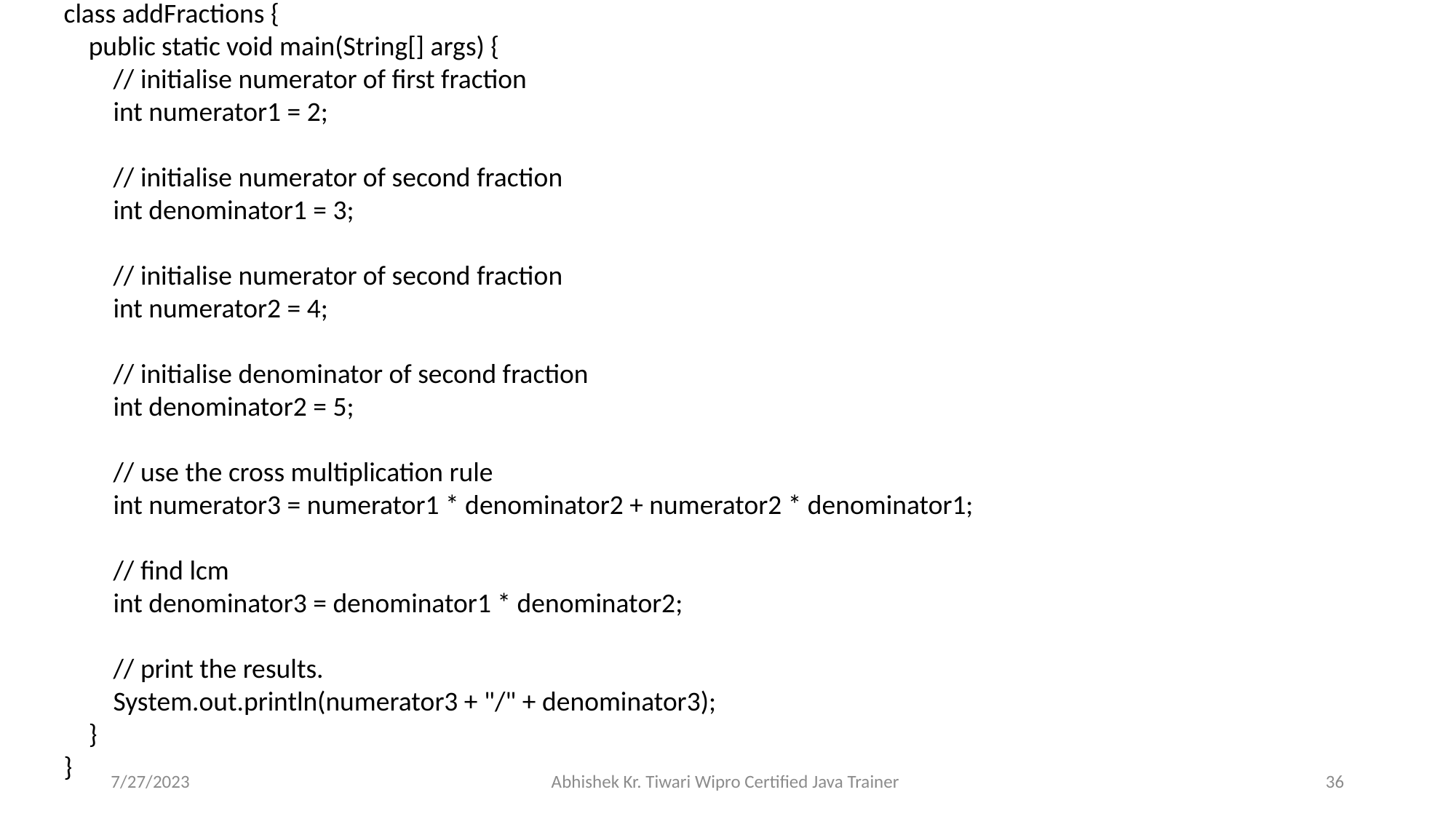

class addFractions {
    public static void main(String[] args) {
        // initialise numerator of first fraction
        int numerator1 = 2;

        // initialise numerator of second fraction
        int denominator1 = 3;

        // initialise numerator of second fraction
        int numerator2 = 4;

        // initialise denominator of second fraction
        int denominator2 = 5;

        // use the cross multiplication rule
        int numerator3 = numerator1 * denominator2 + numerator2 * denominator1;

        // find lcm
        int denominator3 = denominator1 * denominator2;

        // print the results.
        System.out.println(numerator3 + "/" + denominator3);
    }
}
7/27/2023
Abhishek Kr. Tiwari Wipro Certified Java Trainer
36